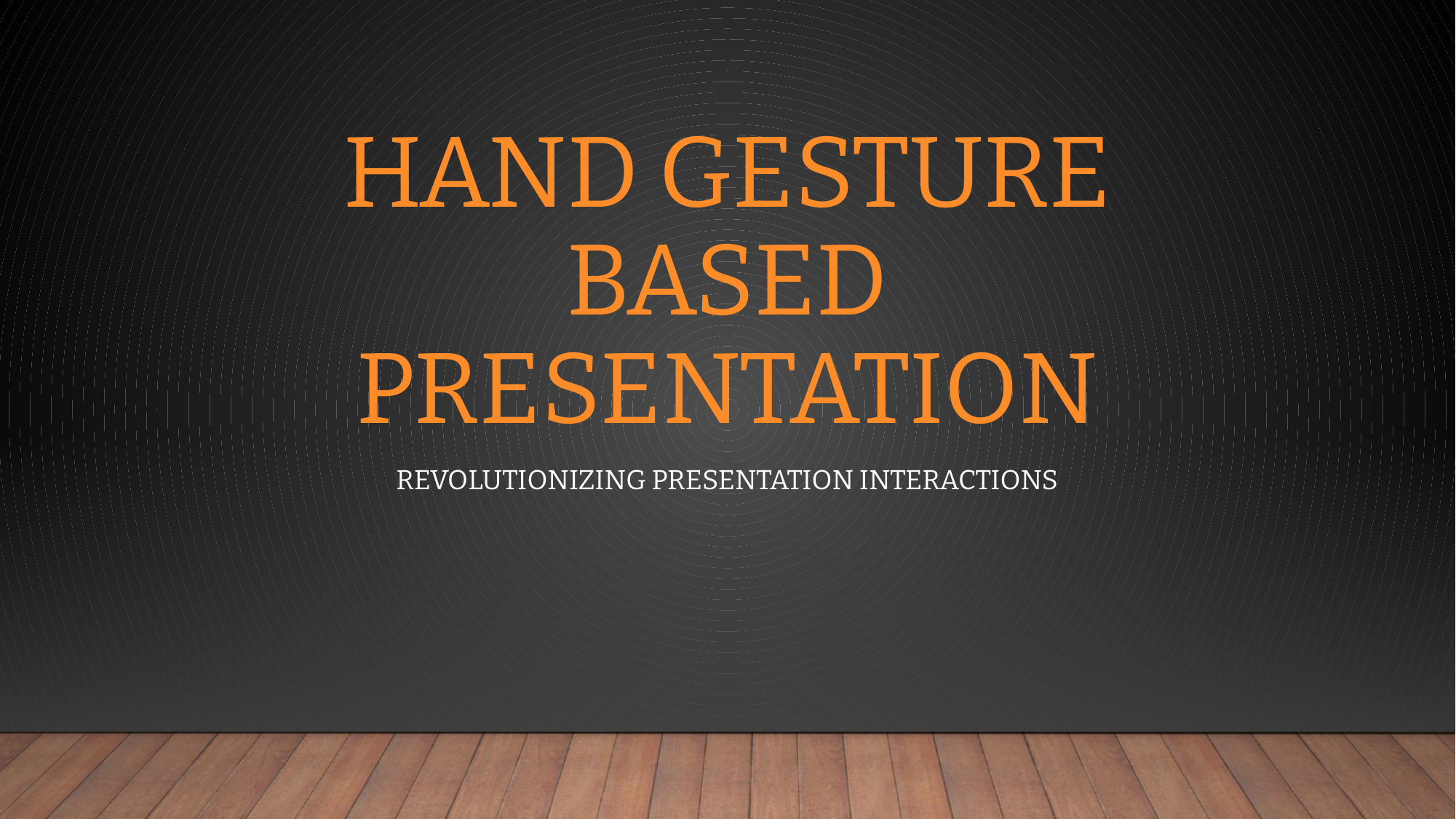

# Hand Gesture based presentation
Revolutionizing Presentation Interactions